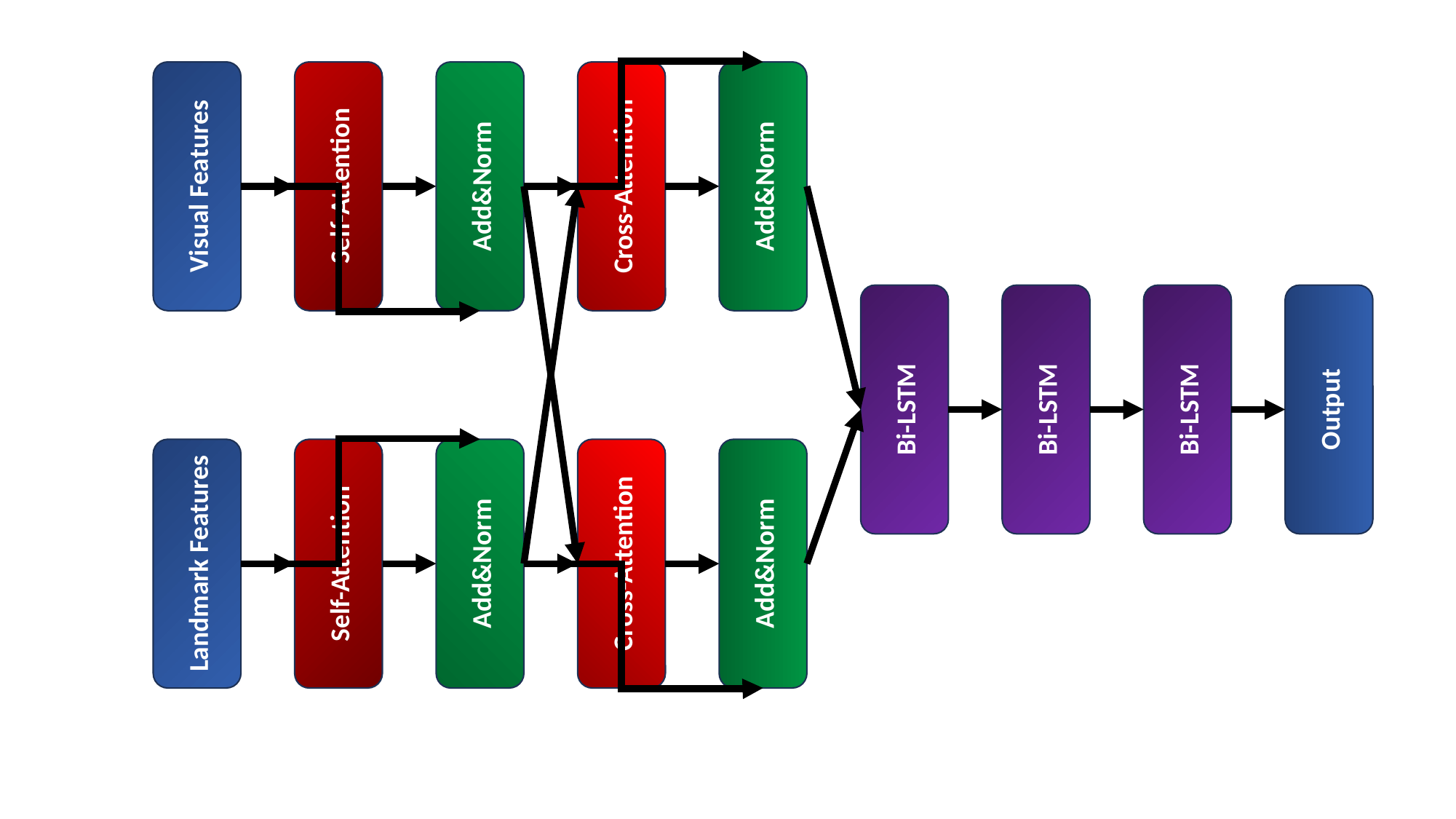

Self-Attention
Add&Norm
Cross-Attention
Add&Norm
Visual Features
Output
Bi-LSTM
Bi-LSTM
Bi-LSTM
Cross-Attention
Add&Norm
Add&Norm
Self-Attention
Landmark Features